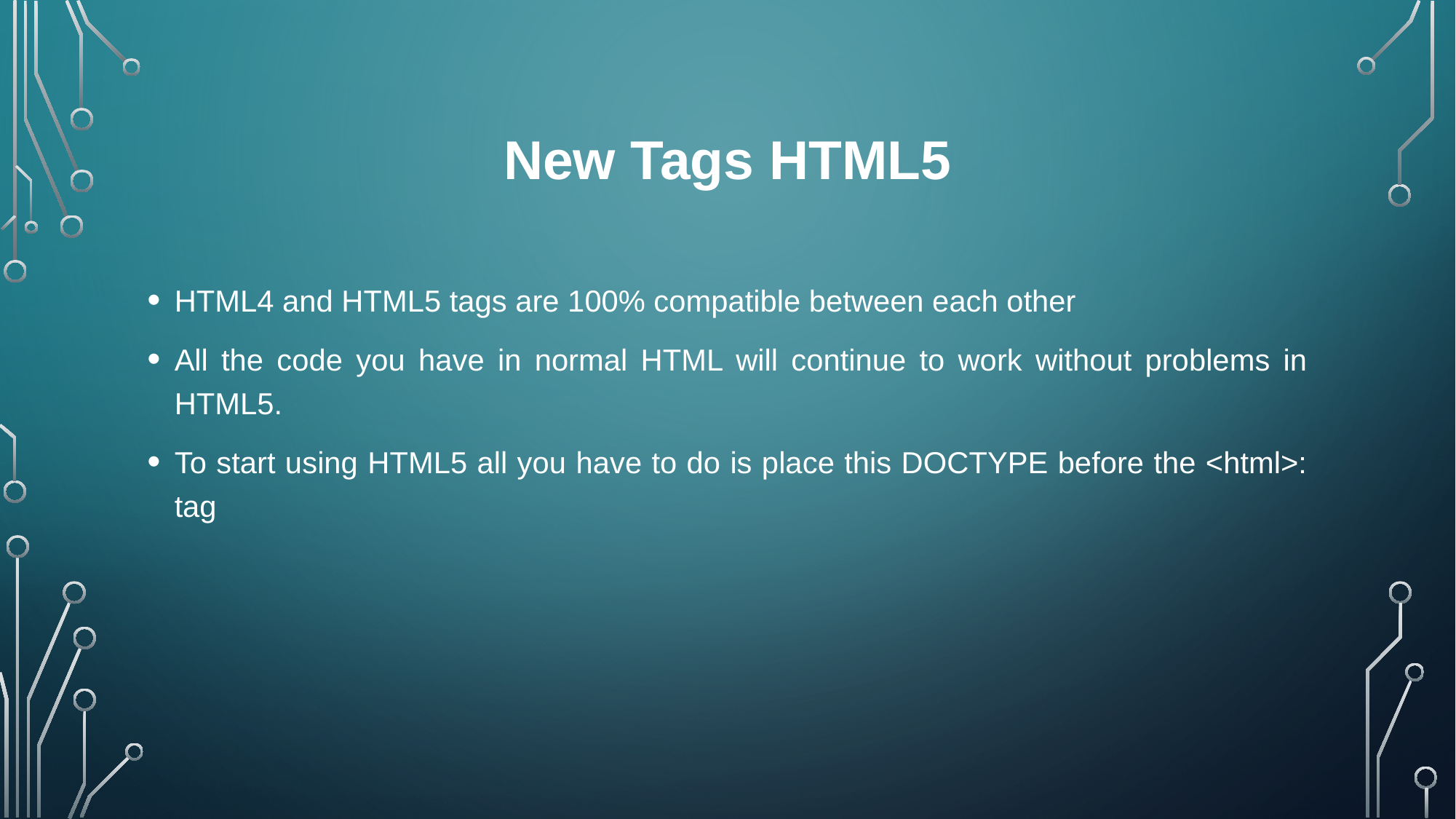

# New Tags HTML5
HTML4 and HTML5 tags are 100% compatible between each other
All the code you have in normal HTML will continue to work without problems in HTML5.
To start using HTML5 all you have to do is place this DOCTYPE before the <html>: tag